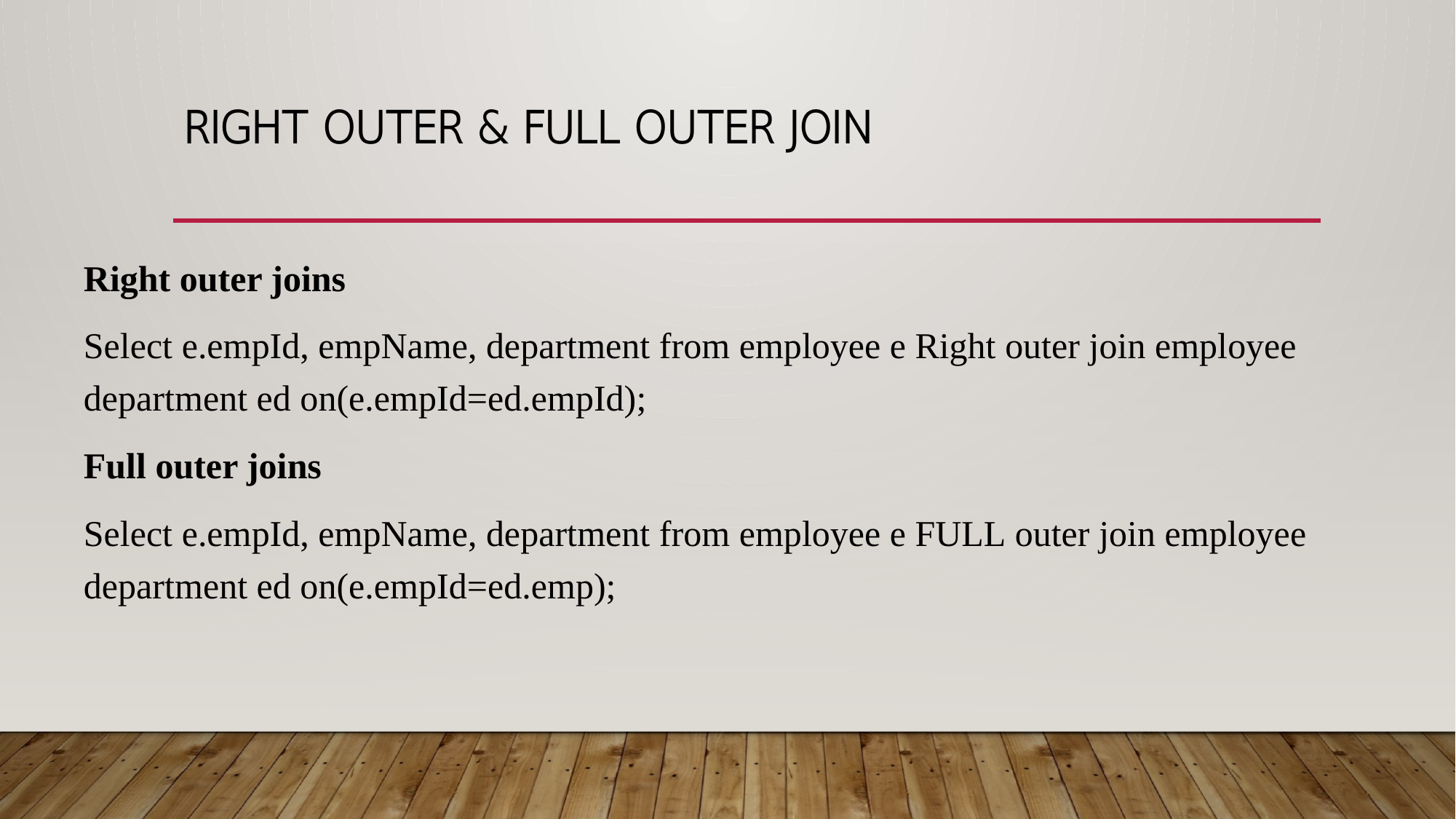

# RIGHT OUTER & FULL OUTER JOIN
Right outer joins
Select e.empId, empName, department from employee e Right outer join employee department ed on(e.empId=ed.empId);
Full outer joins
Select e.empId, empName, department from employee e FULL outer join employee department ed on(e.empId=ed.emp);